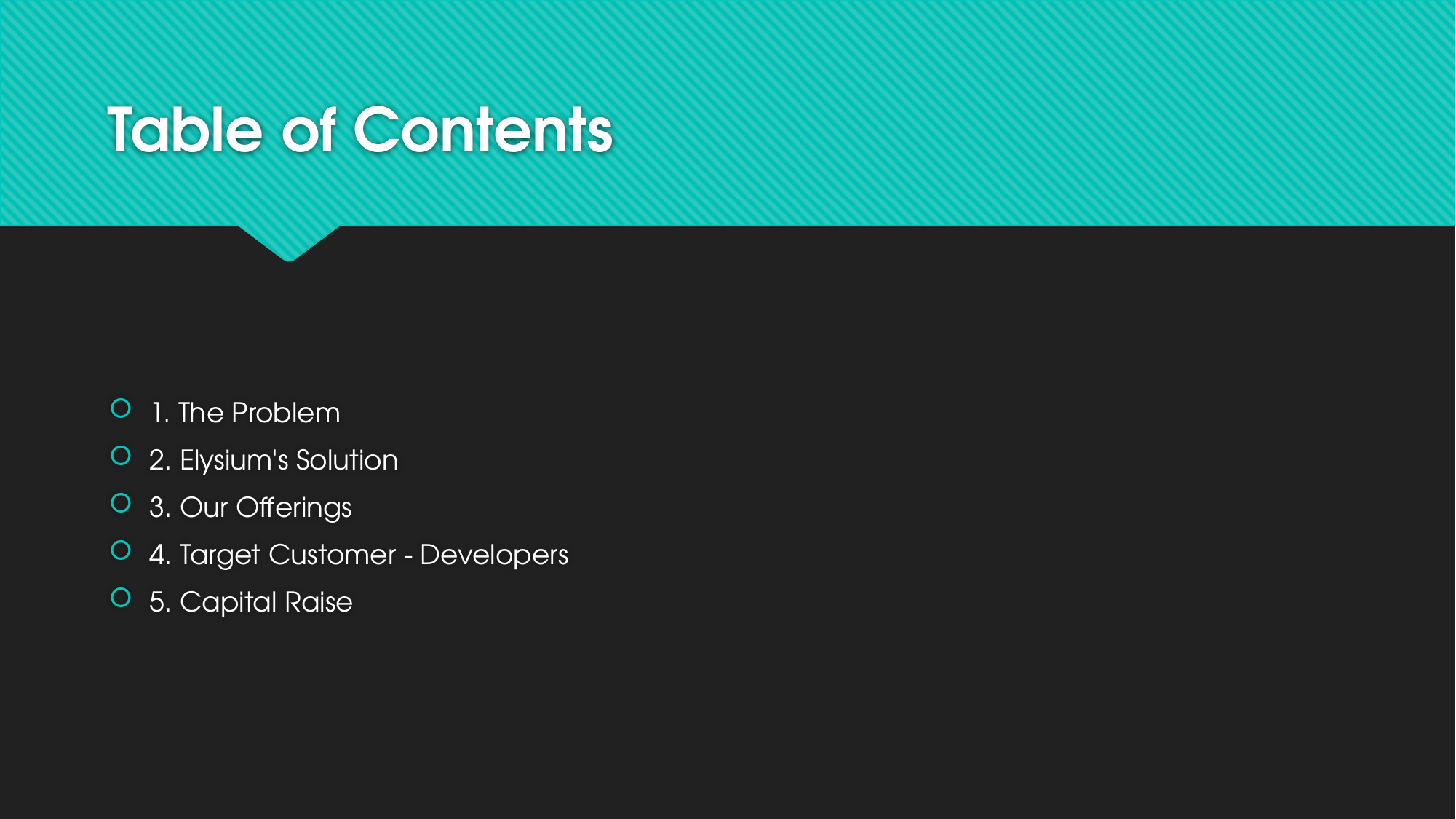

# Table of Contents

1. The Problem
2. Elysium's Solution
3. Our Offerings
4. Target Customer - Developers
5. Capital Raise